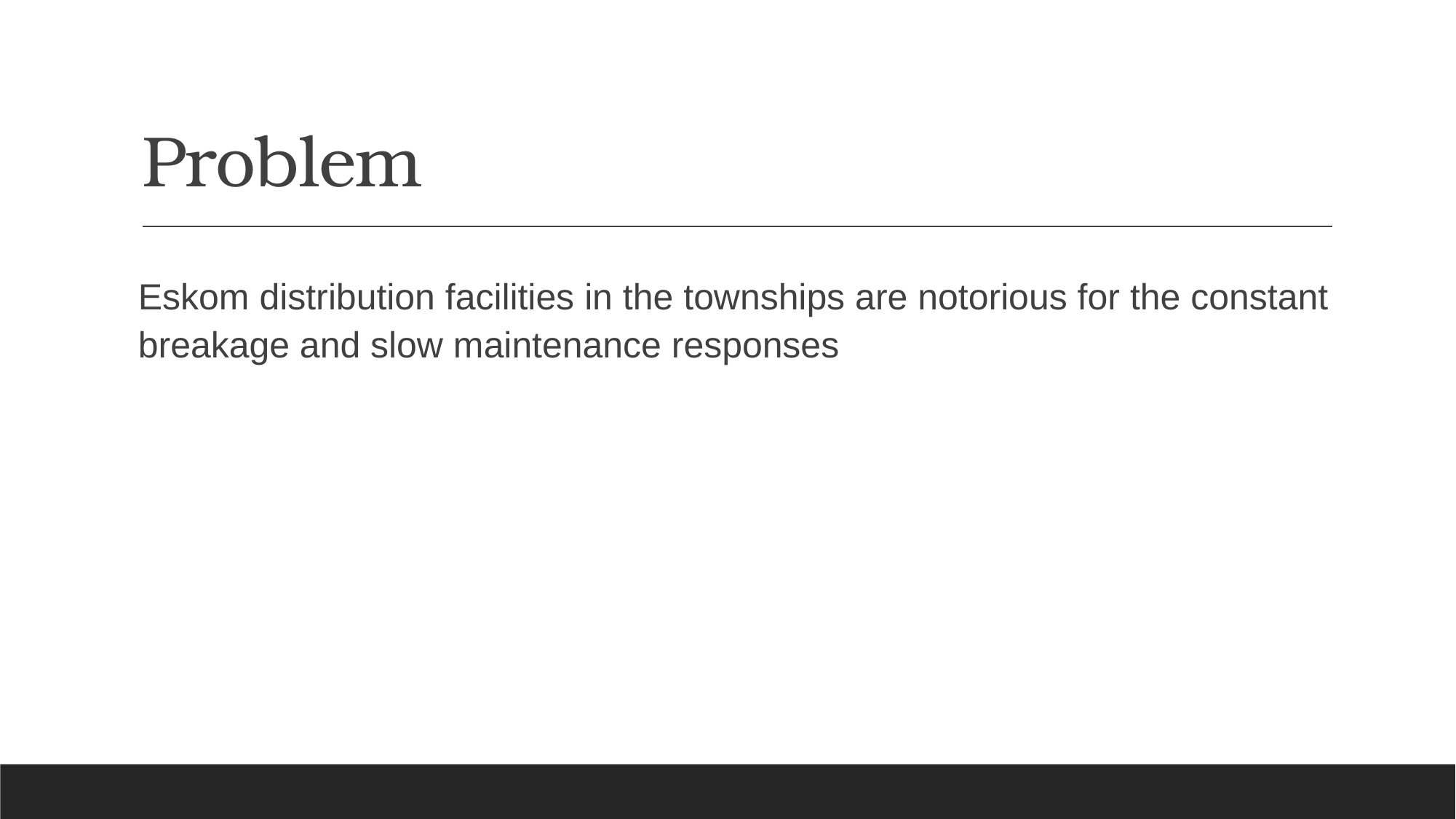

# Problem
Eskom distribution facilities in the townships are notorious for the constant breakage and slow maintenance responses